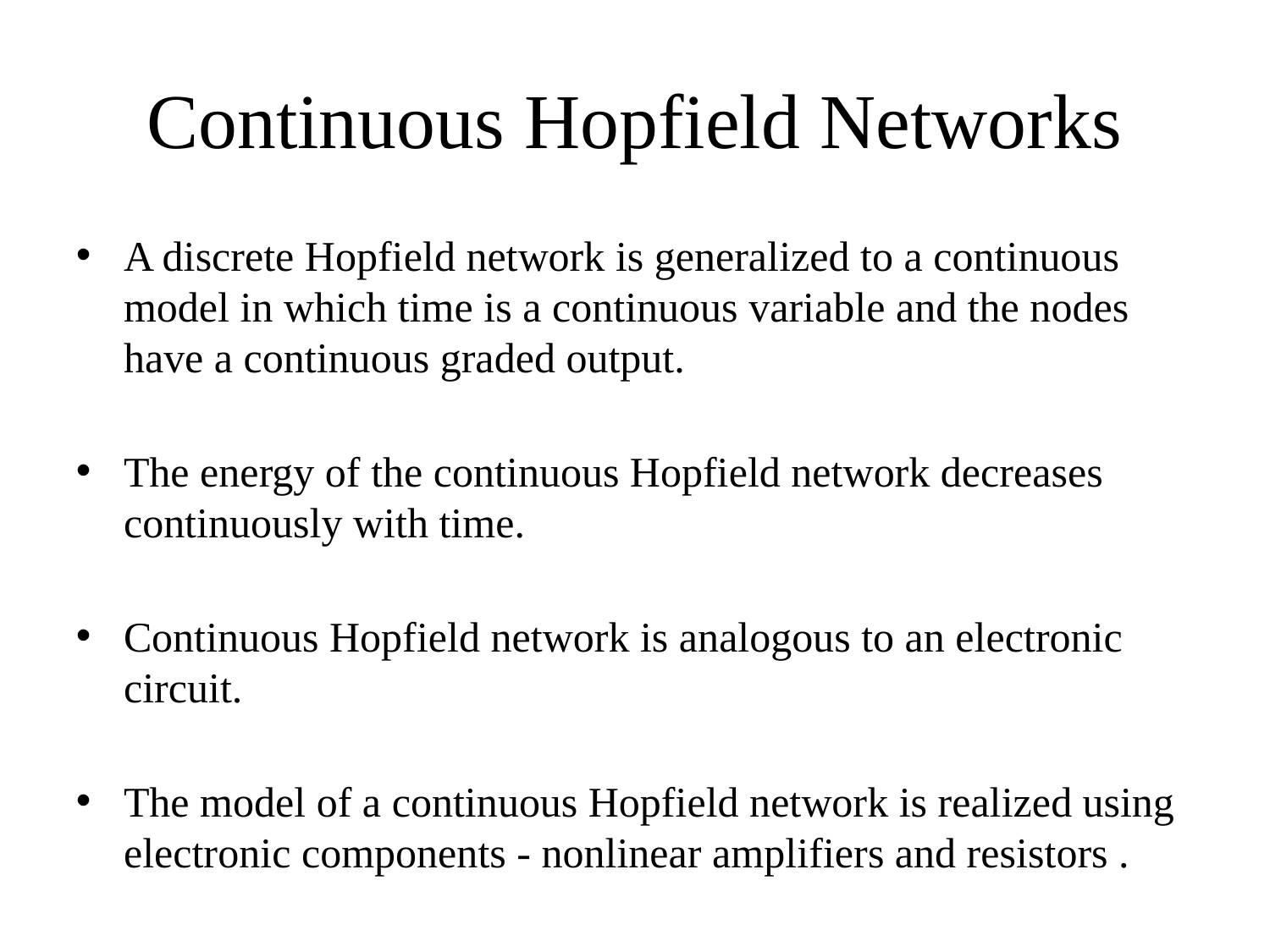

Continuous Hopfield Networks
A discrete Hopfield network is generalized to a continuous model in which time is a continuous variable and the nodes have a continuous graded output.

The energy of the continuous Hopfield network decreases continuously with time.

Continuous Hopfield network is analogous to an electronic circuit.

The model of a continuous Hopfield network is realized using electronic components - nonlinear amplifiers and resistors .